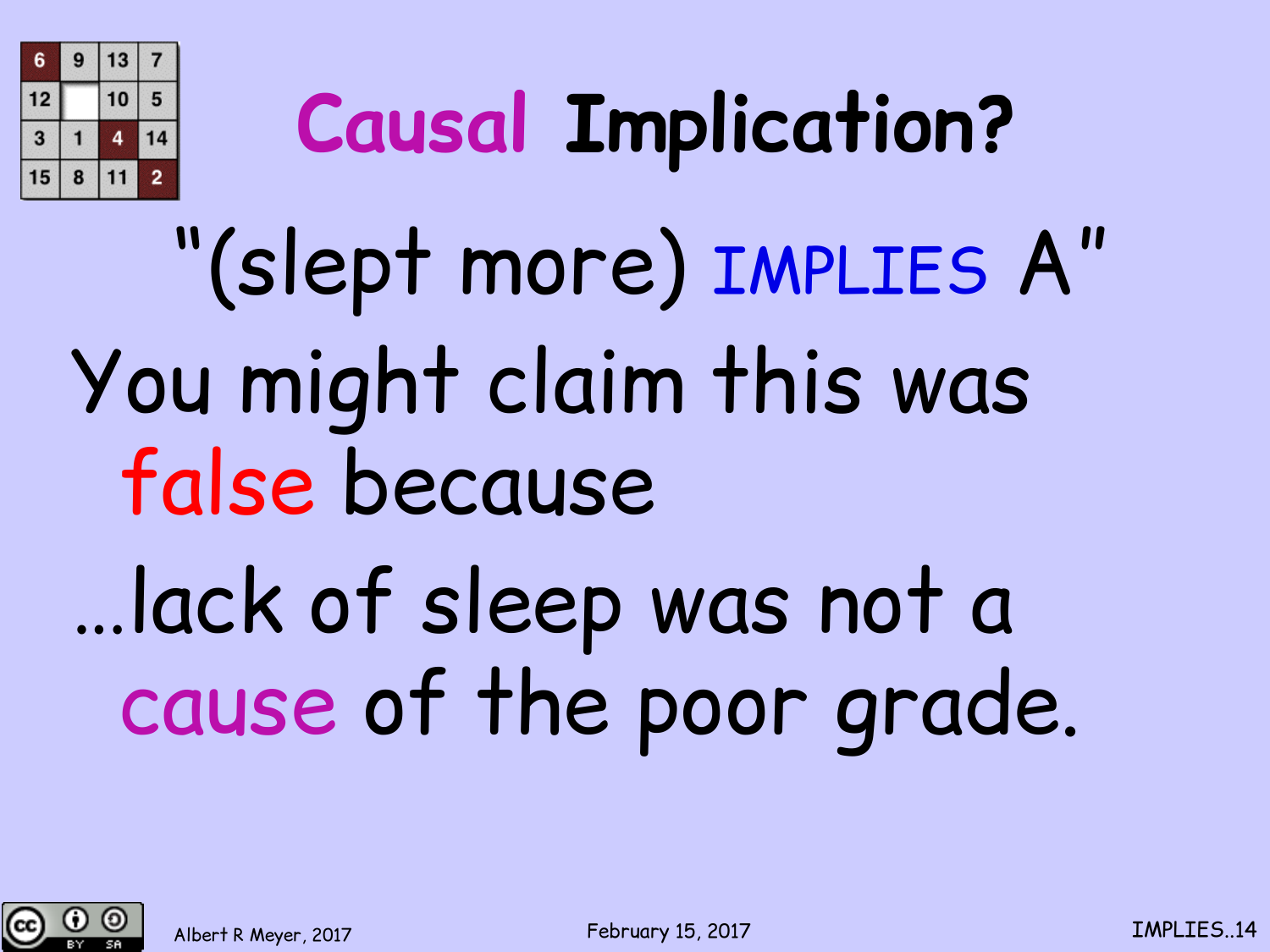

# Causal Implication?
“(slept more) IMPLIES A”
You might claim this was false because
…lack of sleep was not a cause of the poor grade.
IMPLIES..14